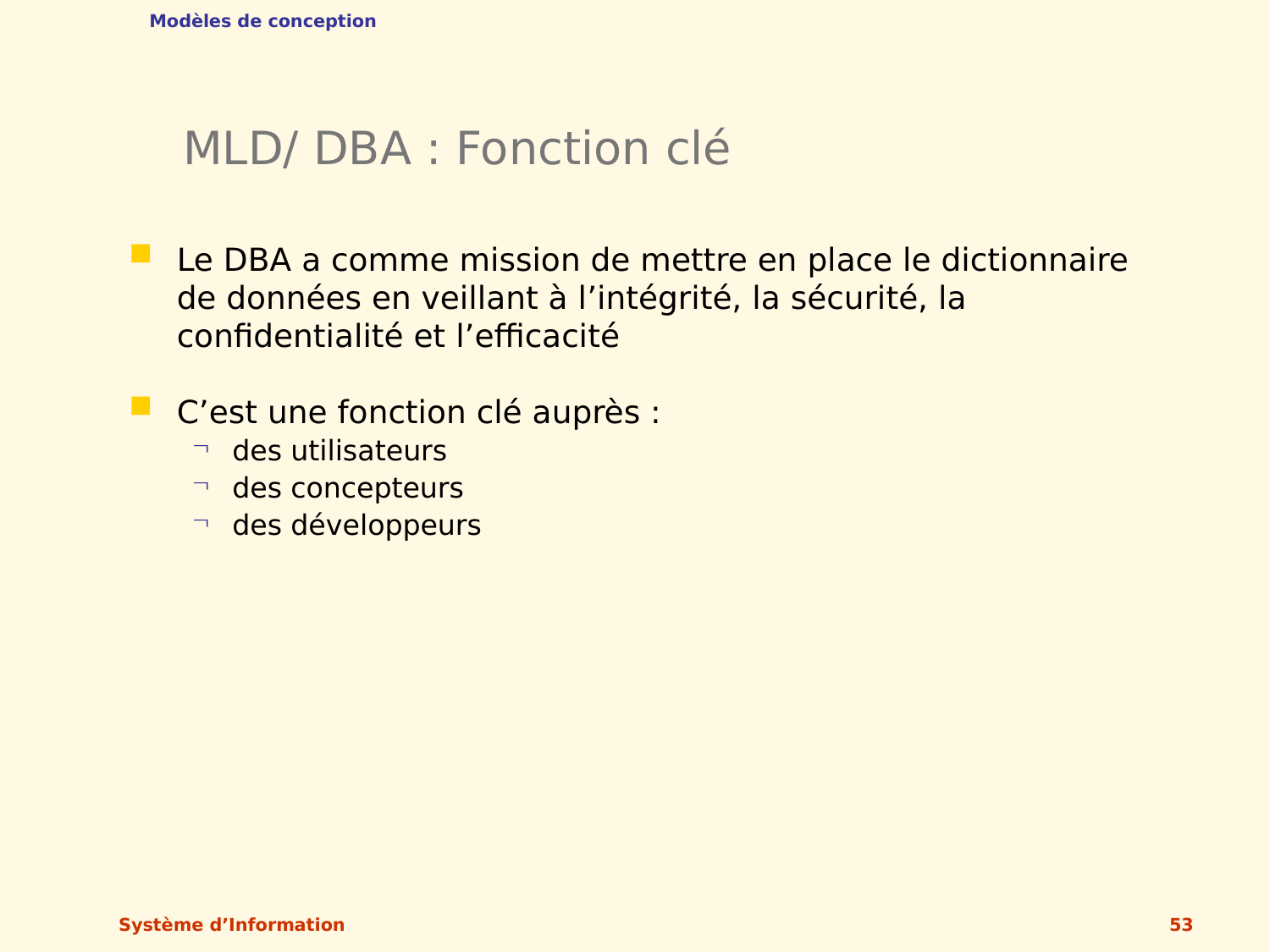

Modèles de conception
# MLD/ DBA : Fonction clé
Le DBA a comme mission de mettre en place le dictionnaire de données en veillant à l’intégrité, la sécurité, la confidentialité et l’efficacité

C’est une fonction clé auprès :
des utilisateurs
des concepteurs
des développeurs

Système d’Information
53